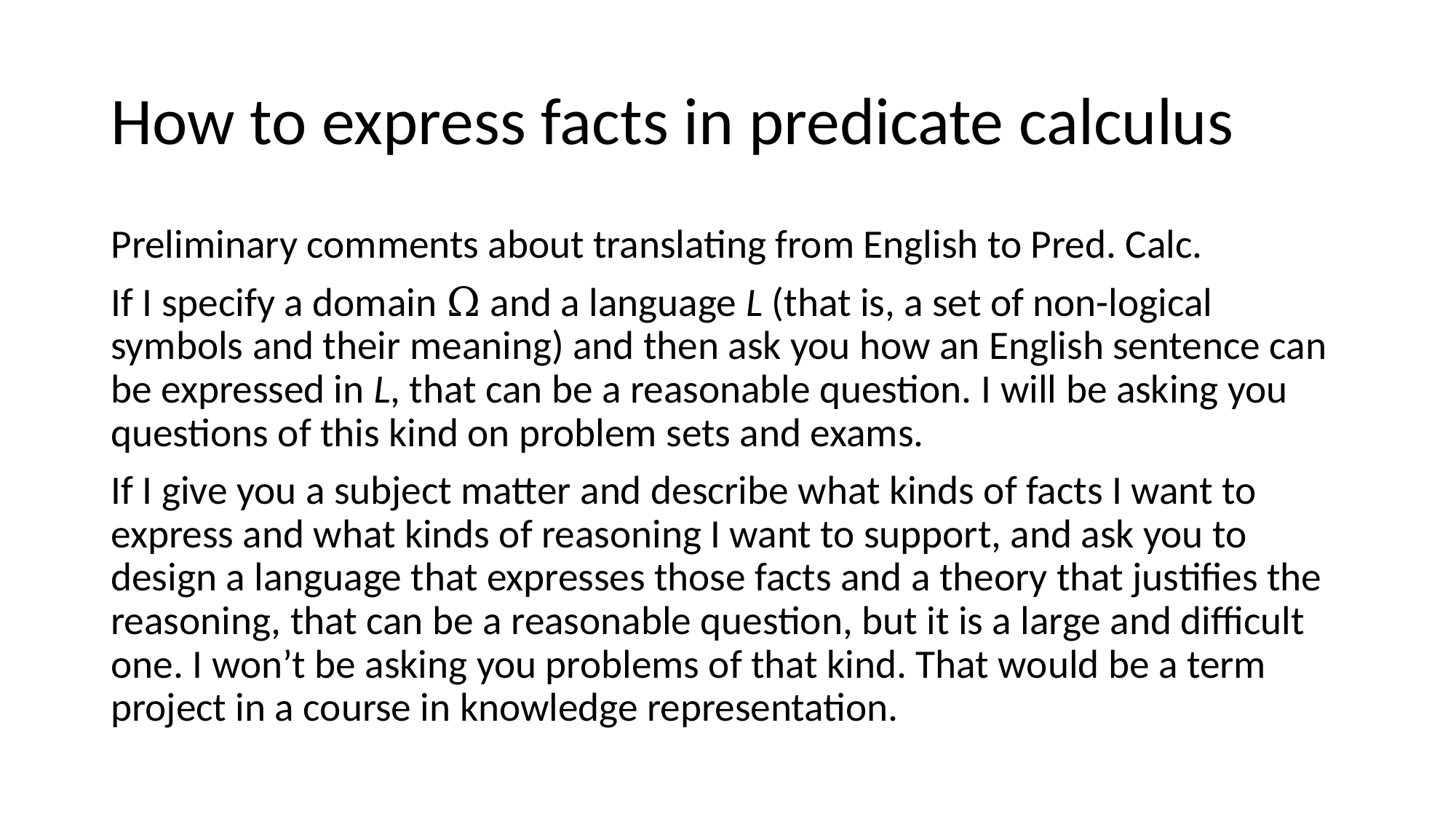

# How to express facts in predicate calculus
Preliminary comments about translating from English to Pred. Calc.
If I specify a domain Ω and a language L (that is, a set of non-logical symbols and their meaning) and then ask you how an English sentence can be expressed in L, that can be a reasonable question. I will be asking you questions of this kind on problem sets and exams.
If I give you a subject matter and describe what kinds of facts I want to express and what kinds of reasoning I want to support, and ask you to design a language that expresses those facts and a theory that justifies the reasoning, that can be a reasonable question, but it is a large and difficult one. I won’t be asking you problems of that kind. That would be a term project in a course in knowledge representation.